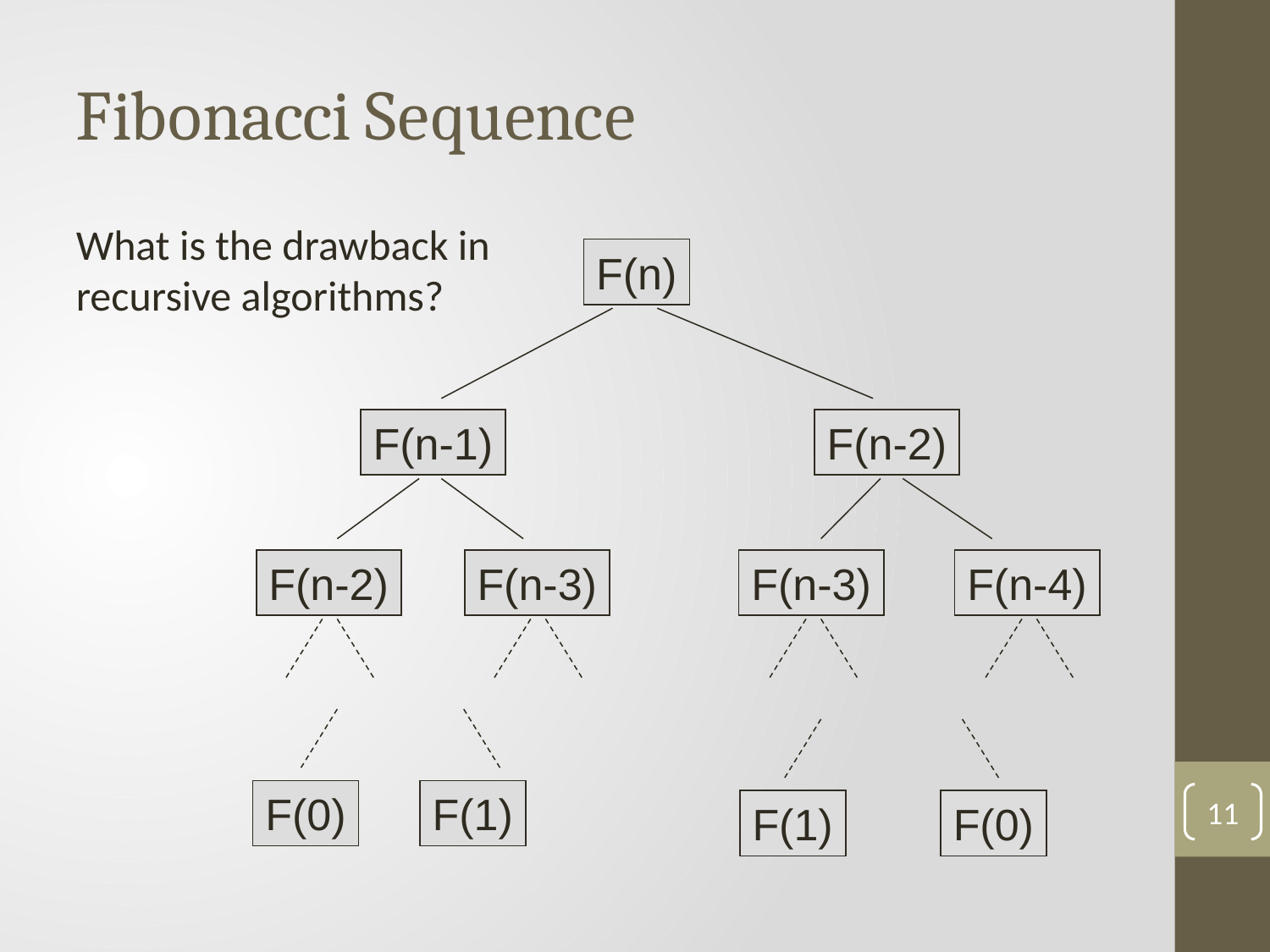

Fibonacci Sequence
What is the drawback in recursive algorithms?
F(n)

F(n-1)
F(n-2)

F(n-2)
F(n-3)
F(n-3)
F(n-4)

F(0)
F(1)
F(1)
F(0)
11